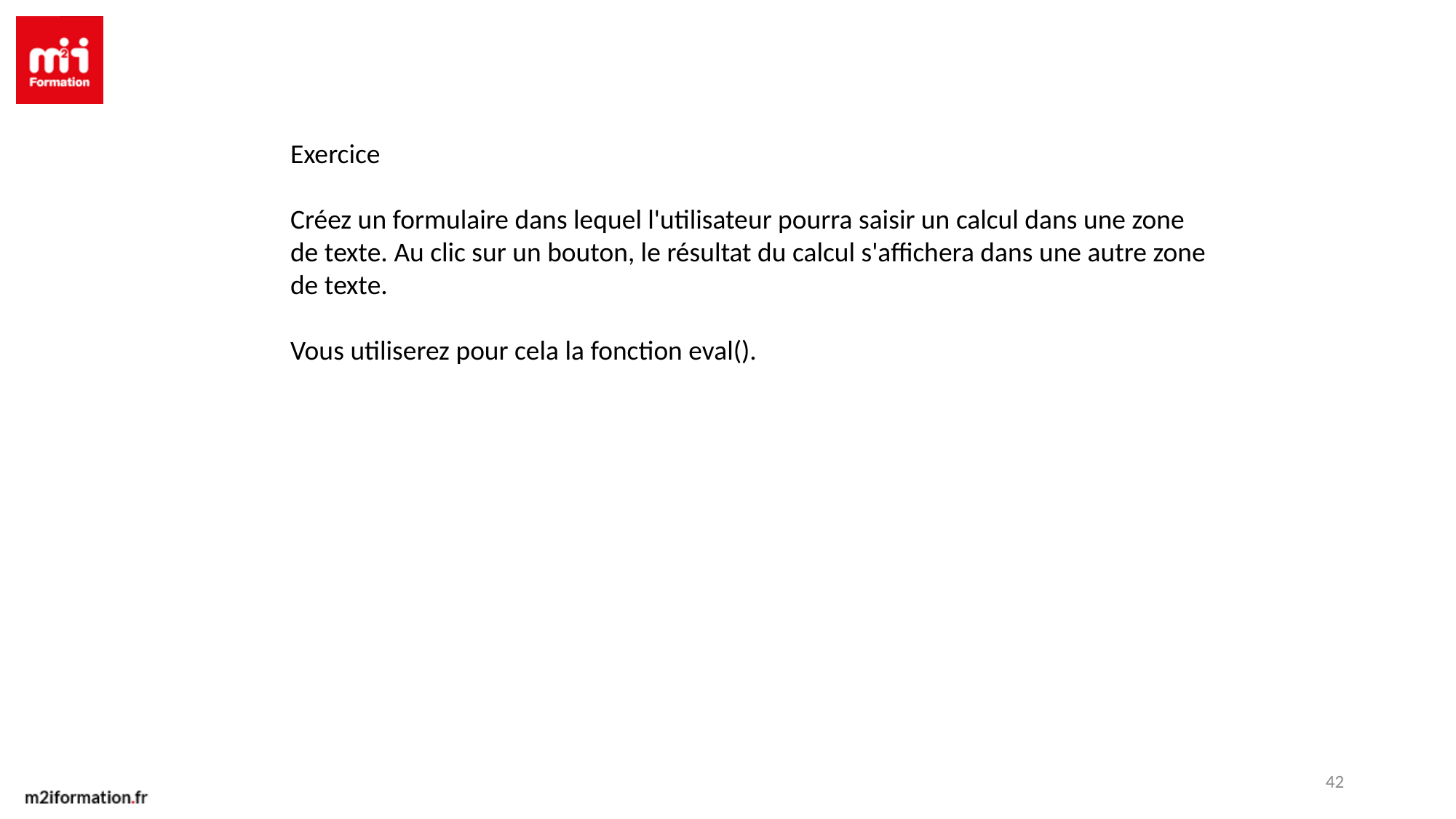

Exercice

Créez un formulaire dans lequel l'utilisateur pourra saisir un calcul dans une zone de texte. Au clic sur un bouton, le résultat du calcul s'affichera dans une autre zone de texte.

Vous utiliserez pour cela la fonction eval().
42